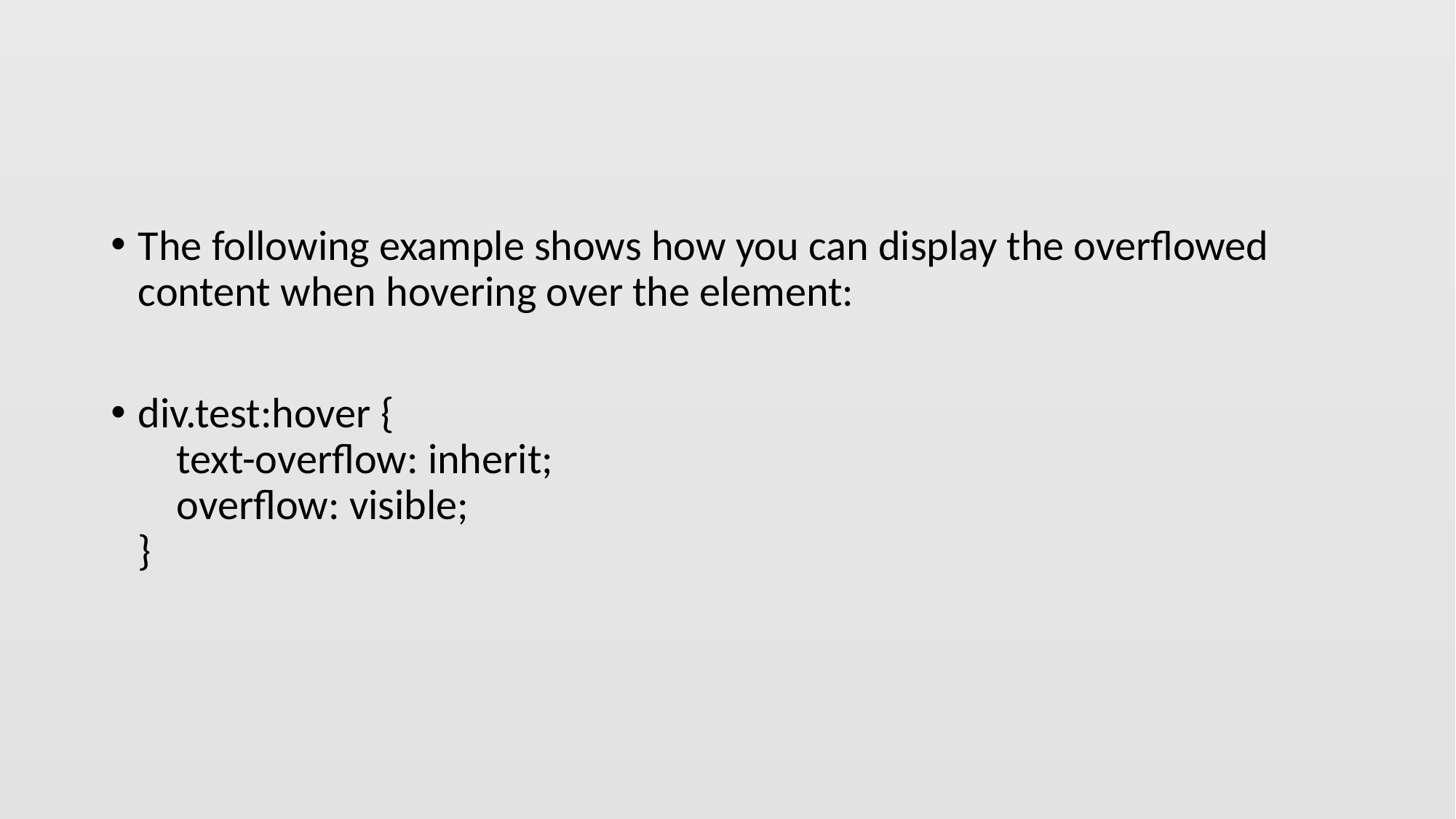

#
The following example shows how you can display the overflowed content when hovering over the element:

div.test:hover {
    text-overflow: inherit;
    overflow: visible;
}